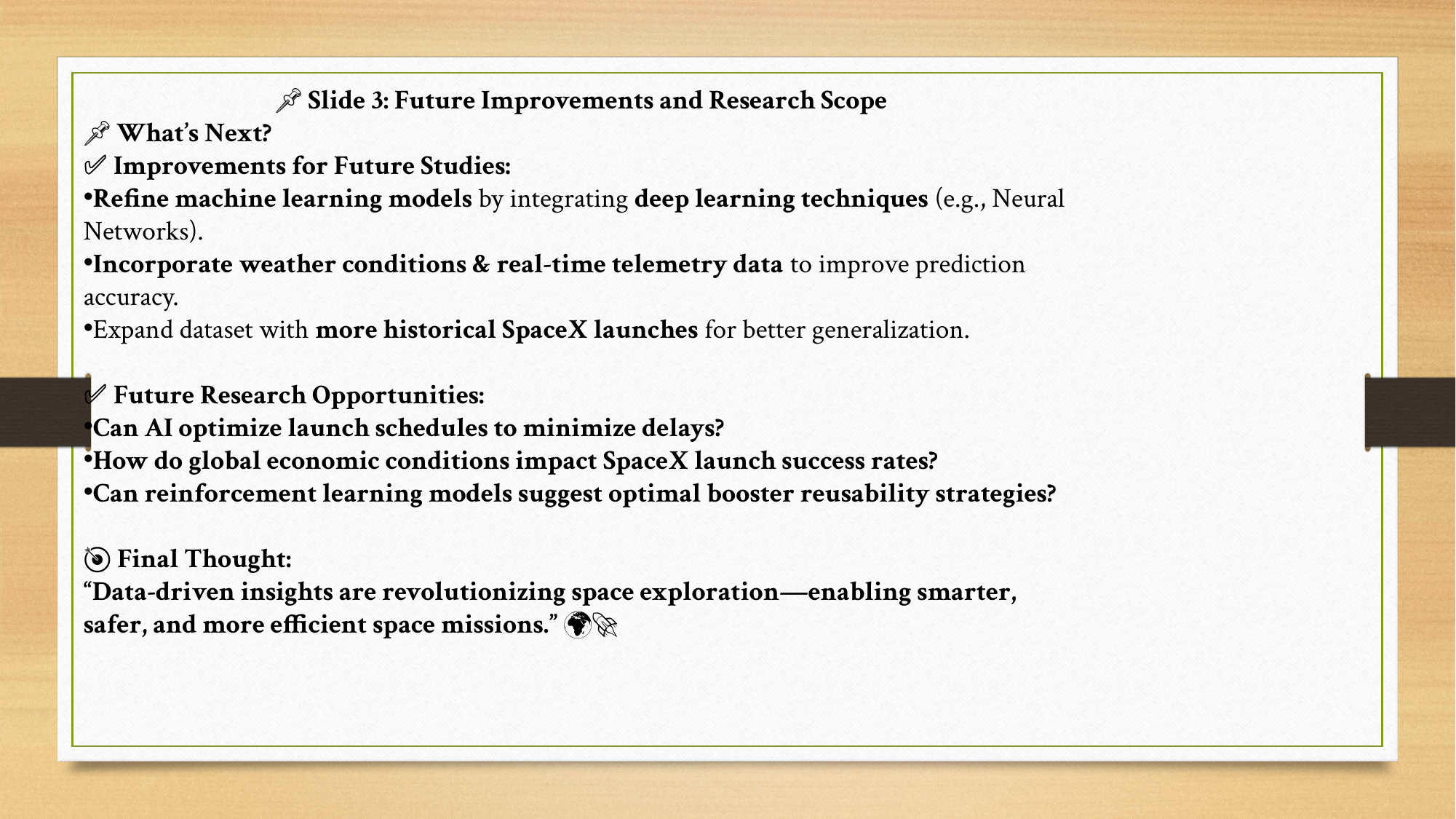

📌 Slide 3: Future Improvements and Research Scope
📌 What’s Next?
✅ Improvements for Future Studies:
Refine machine learning models by integrating deep learning techniques (e.g., Neural Networks).
Incorporate weather conditions & real-time telemetry data to improve prediction accuracy.
Expand dataset with more historical SpaceX launches for better generalization.

✅ Future Research Opportunities:
Can AI optimize launch schedules to minimize delays?
How do global economic conditions impact SpaceX launch success rates?
Can reinforcement learning models suggest optimal booster reusability strategies?

🎯 Final Thought:
“Data-driven insights are revolutionizing space exploration—enabling smarter, safer, and more efficient space missions.” 🌍🚀